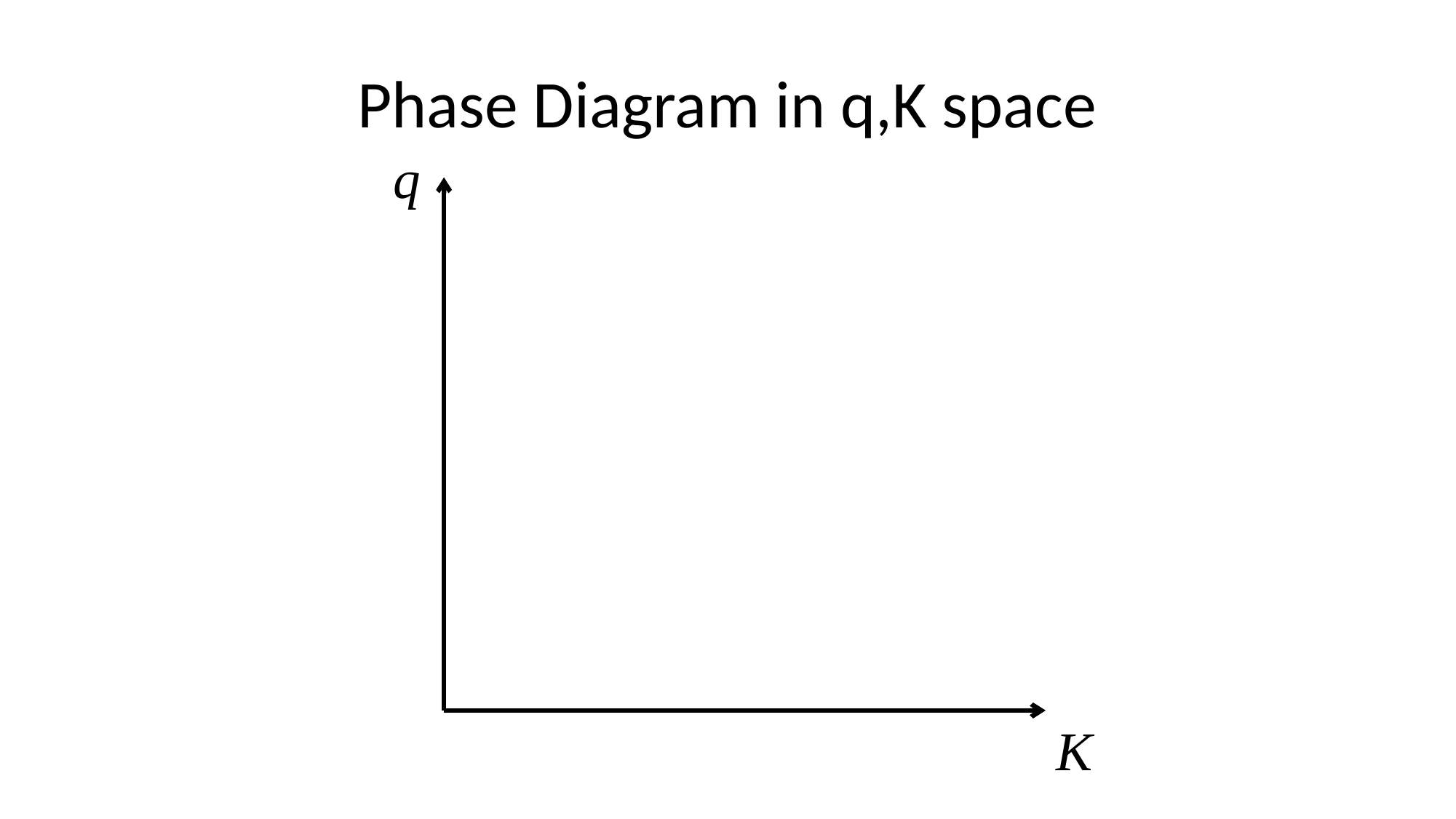

# Phase Diagram in q,K space
q
K